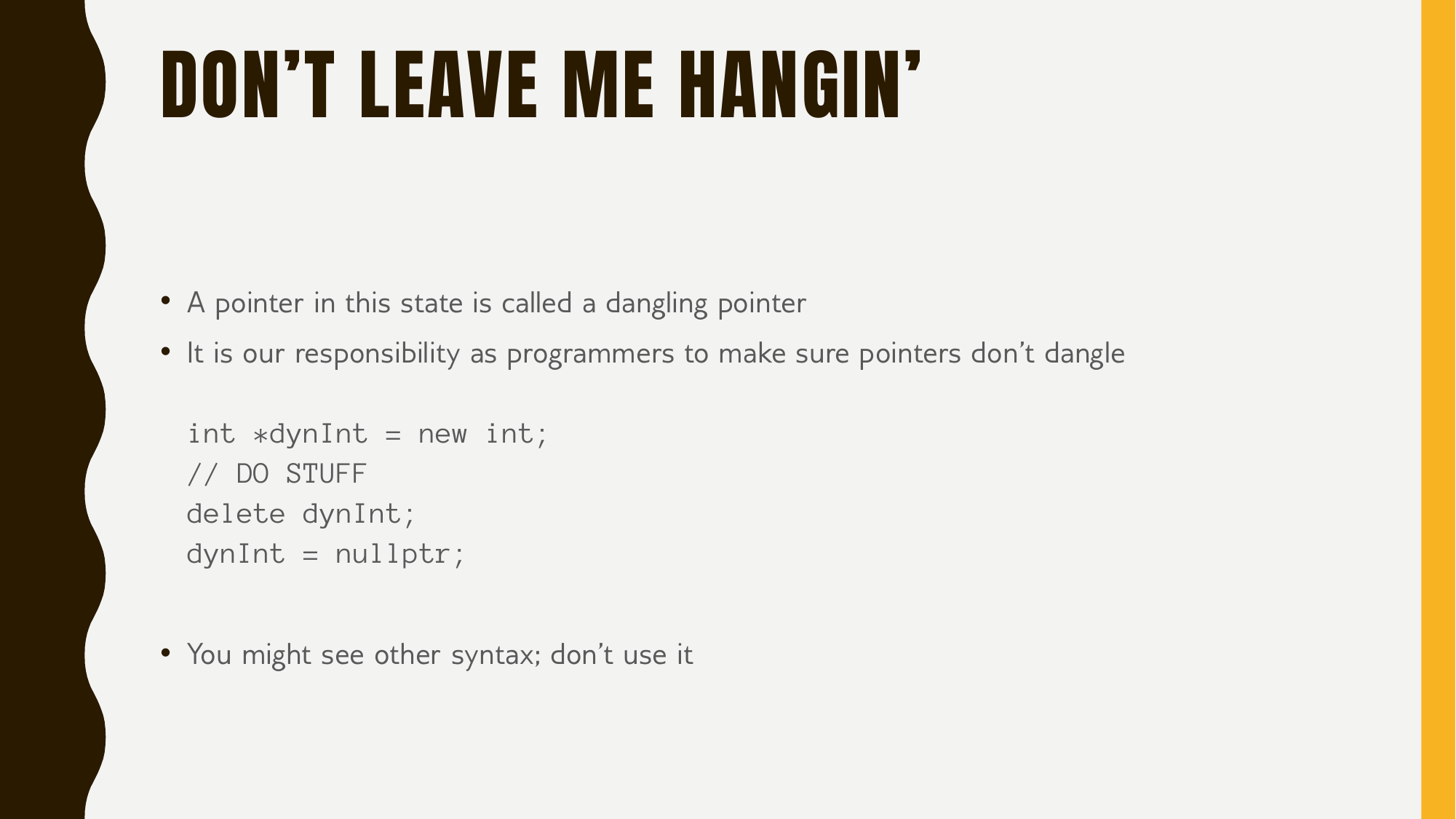

# Don’t Leave Me Hangin’
A pointer in this state is called a dangling pointer
It is our responsibility as programmers to make sure pointers don’t dangle
int *dynInt = new int;
// DO STUFF
delete dynInt;
dynInt = nullptr;

You might see other syntax; don’t use it